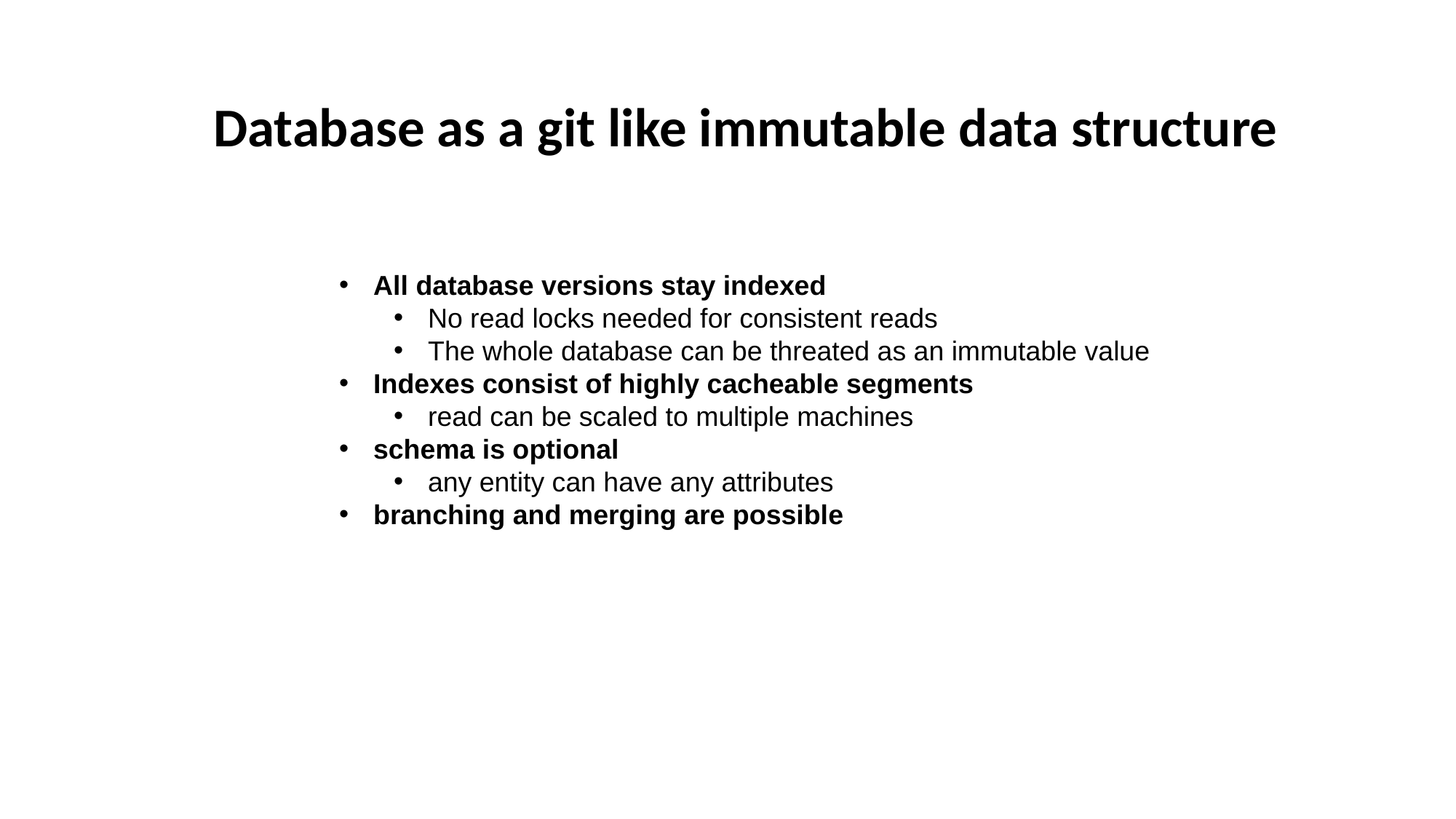

Database as a git like immutable data structure
All database versions stay indexed
No read locks needed for consistent reads
The whole database can be threated as an immutable value
Indexes consist of highly cacheable segments
read can be scaled to multiple machines
schema is optional
any entity can have any attributes
branching and merging are possible